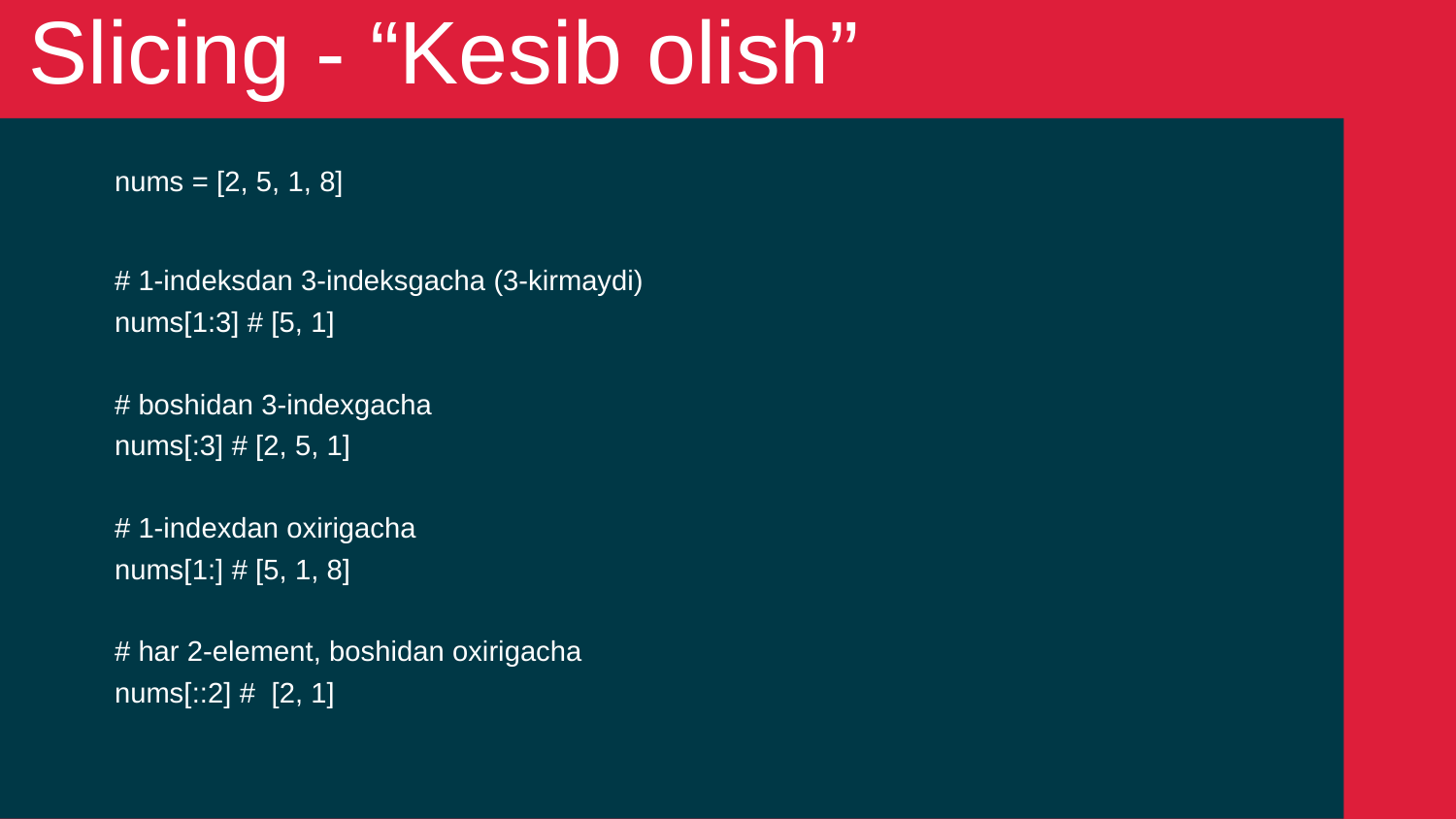

Slicing - “Kesib olish”

nums = [2, 5, 1, 8]

# 1-indeksdan 3-indeksgacha (3-kirmaydi)
nums[1:3] # [5, 1]

# boshidan 3-indexgacha
nums[:3] # [2, 5, 1]

# 1-indexdan oxirigacha
nums[1:] # [5, 1, 8]

# har 2-element, boshidan oxirigacha
nums[::2] #  [2, 1]